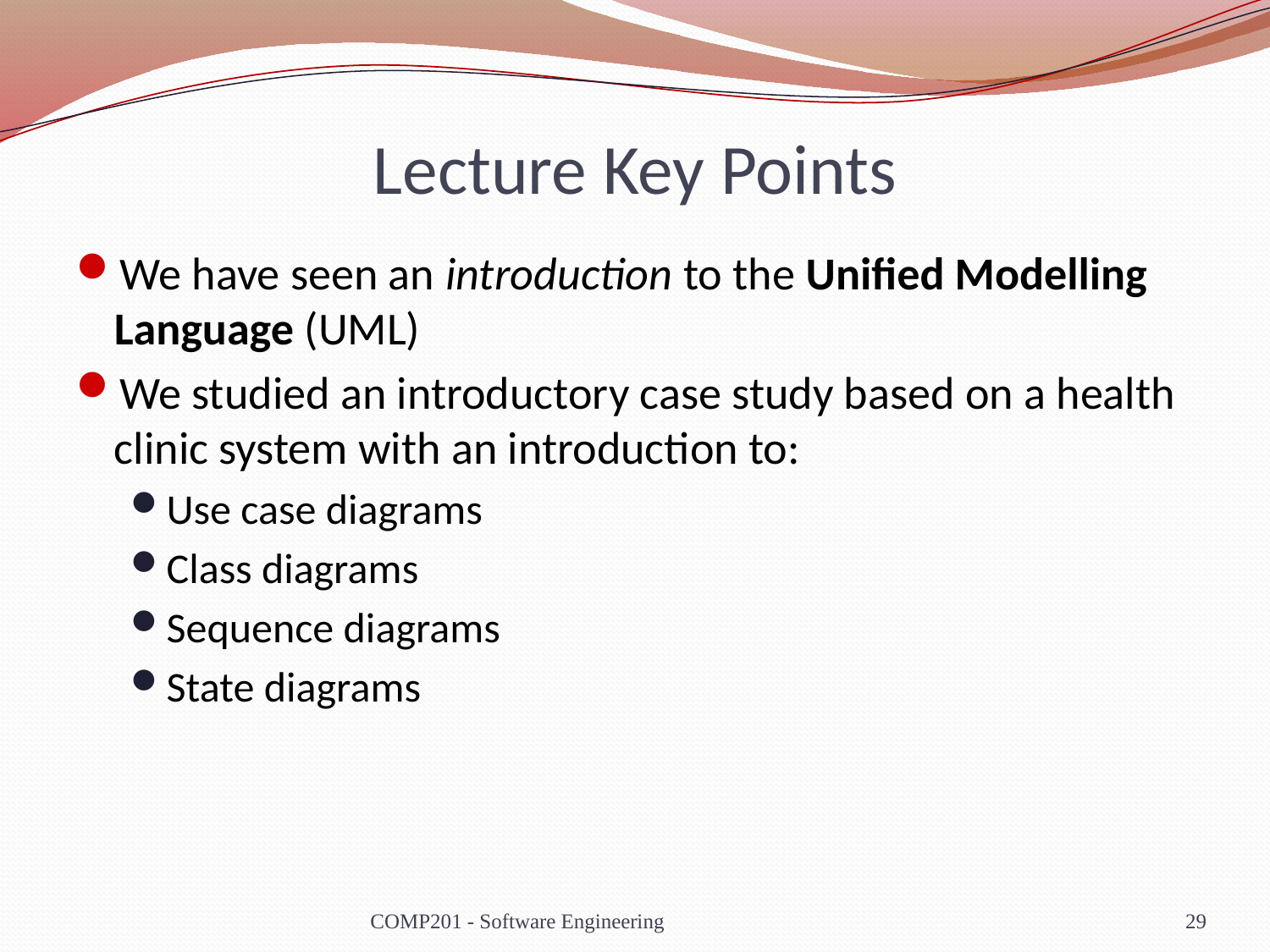

# Lecture Key Points
We have seen an introduction to the Unified Modelling Language (UML)
We studied an introductory case study based on a health clinic system with an introduction to:
Use case diagrams
Class diagrams
Sequence diagrams
State diagrams

COMP201 - Software Engineering
29